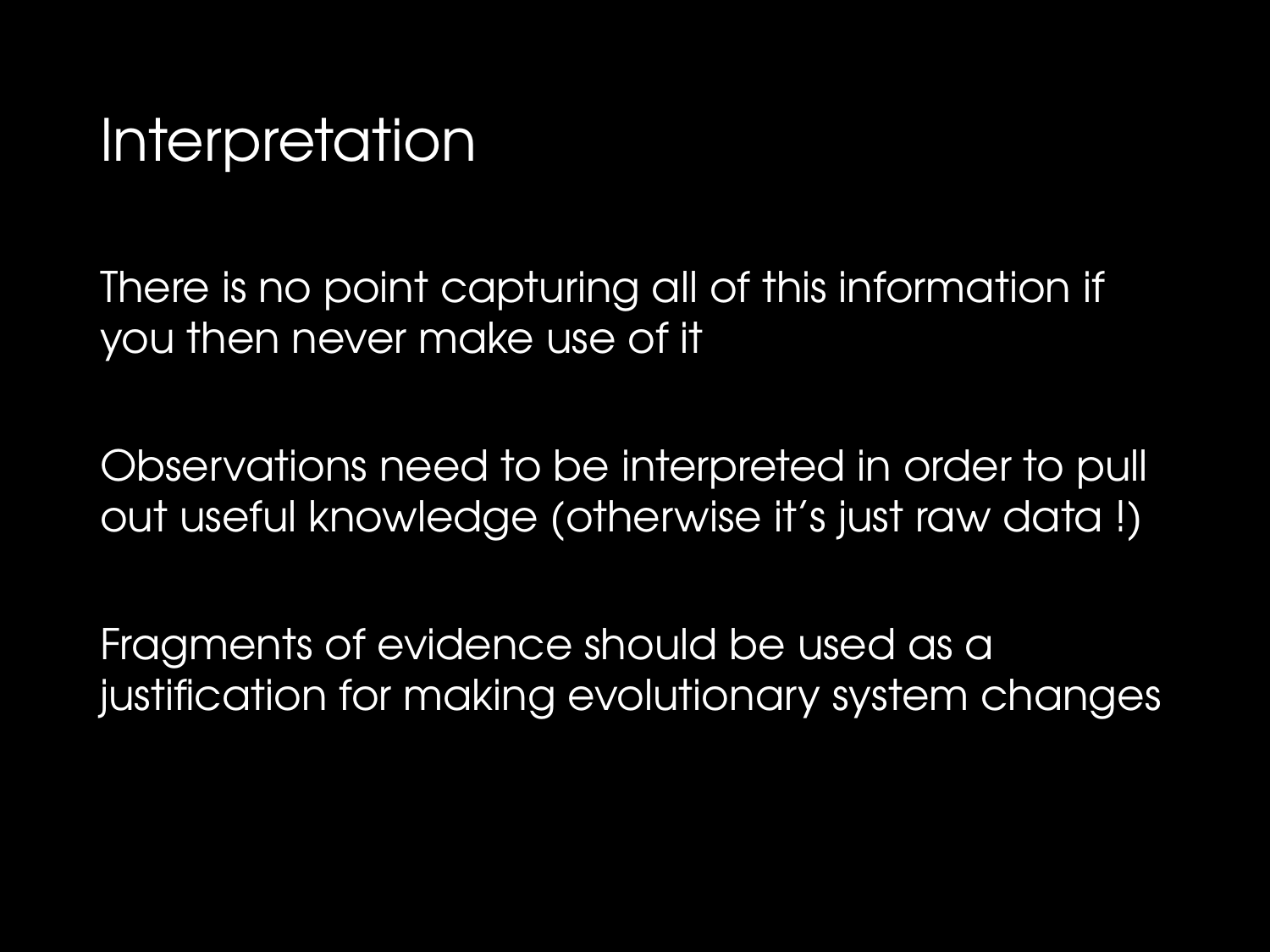

# Interpretation
There is no point capturing all of this information if you then never make use of it

Observations need to be interpreted in order to pull out useful knowledge (otherwise it’s just raw data !)

Fragments of evidence should be used as a justification for making evolutionary system changes